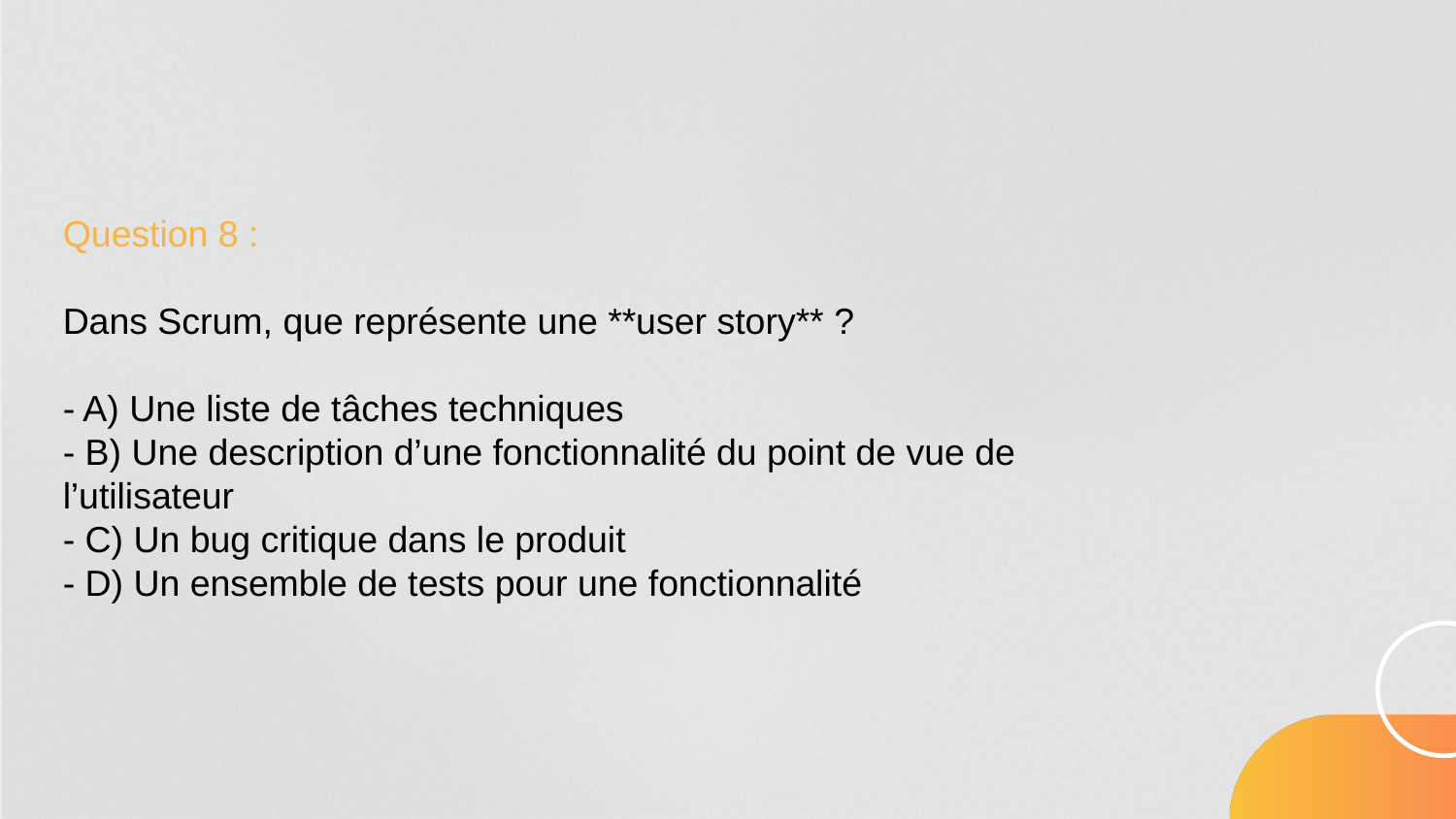

Question 8 :

Dans Scrum, que représente une **user story** ?

- A) Une liste de tâches techniques
- B) Une description d’une fonctionnalité du point de vue de l’utilisateur
- C) Un bug critique dans le produit
- D) Un ensemble de tests pour une fonctionnalité